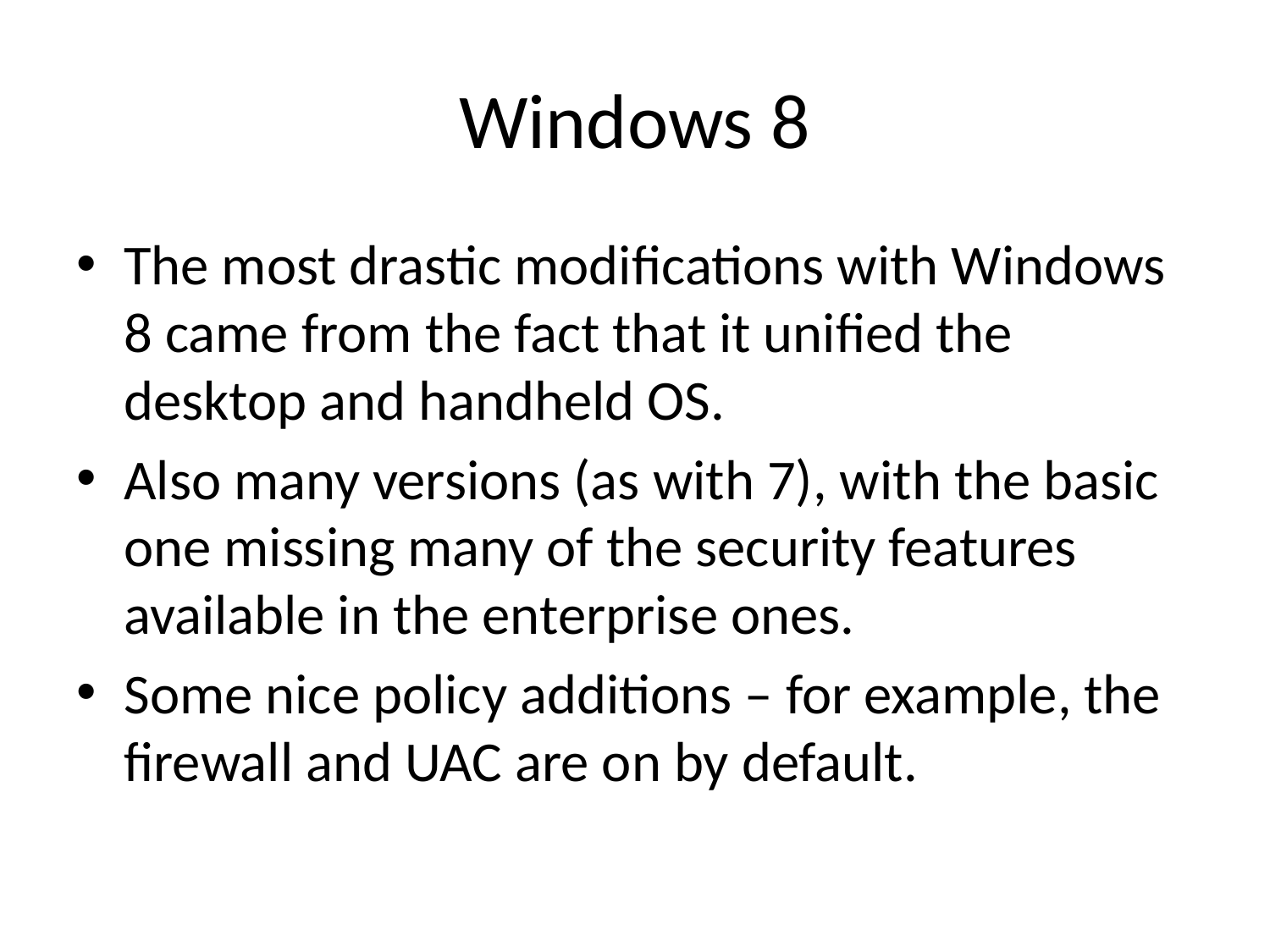

# Windows 8
The most drastic modifications with Windows 8 came from the fact that it unified the desktop and handheld OS.
Also many versions (as with 7), with the basic one missing many of the security features available in the enterprise ones.
Some nice policy additions – for example, the firewall and UAC are on by default.